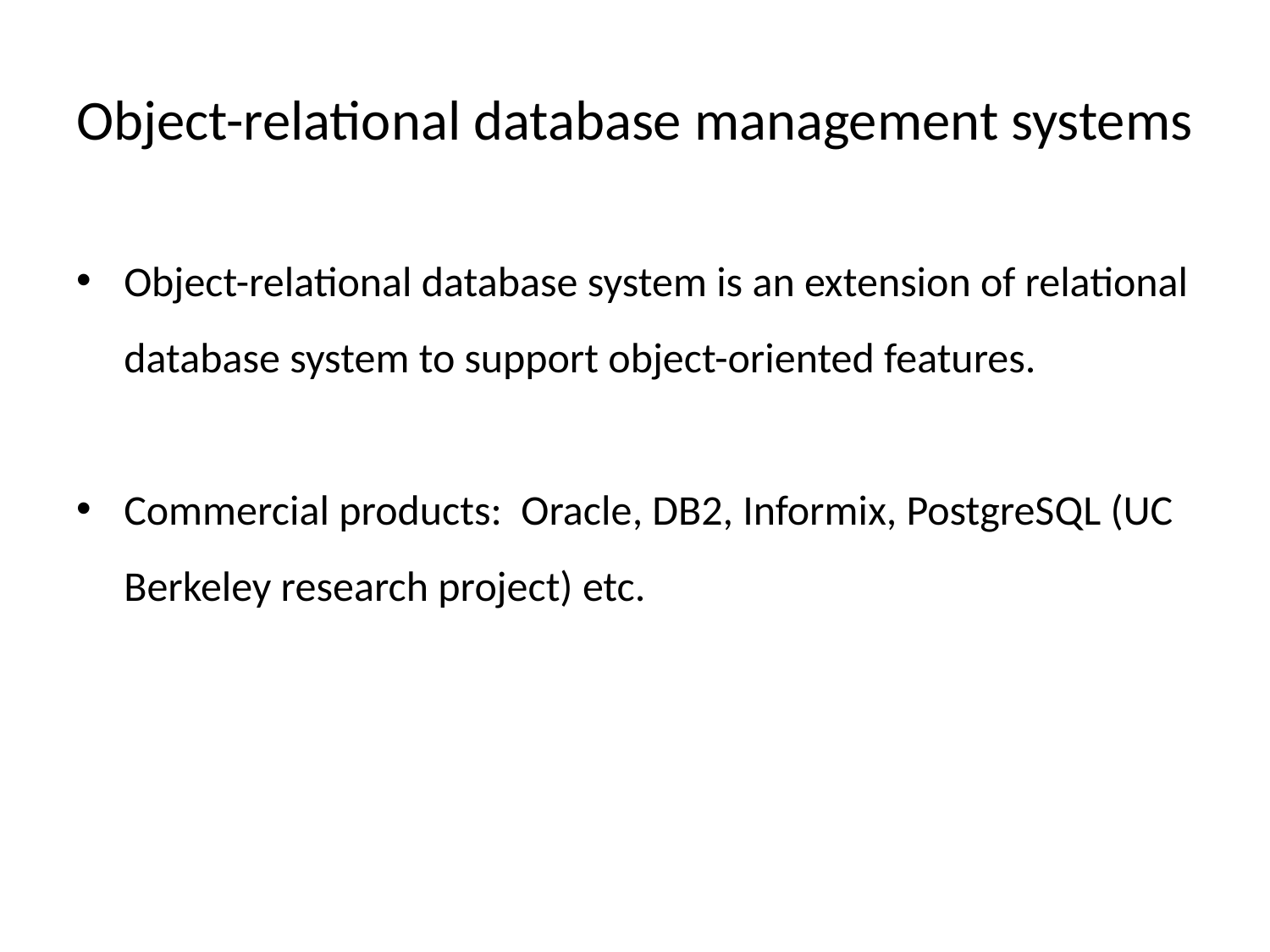

# Object-relational database management systems
Object-relational database system is an extension of relational database system to support object-oriented features.

Commercial products:  Oracle, DB2, Informix, PostgreSQL (UC Berkeley research project) etc.